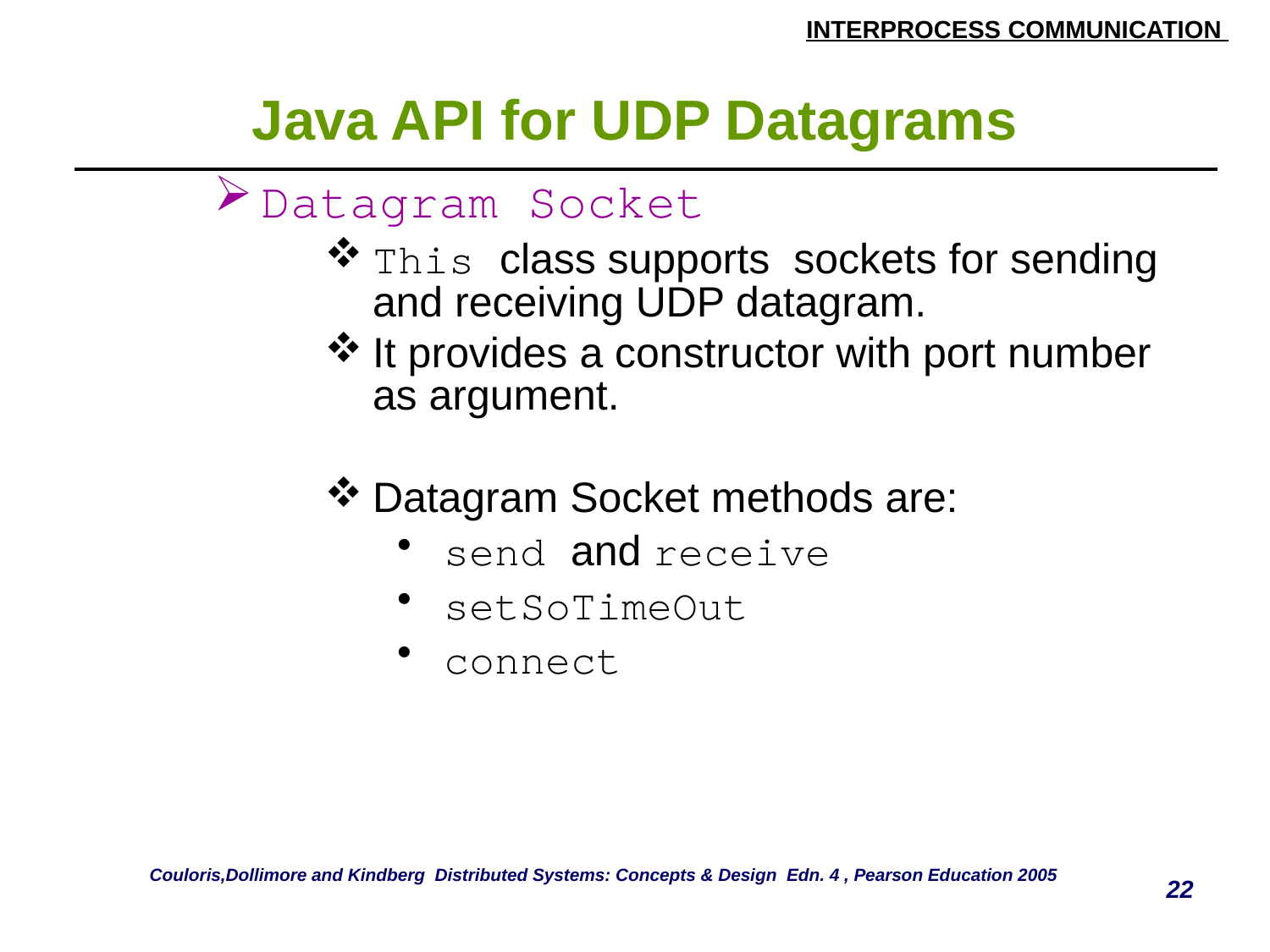

# Java API for UDP Datagrams
| Datagram Socket This class supports sockets for sending and receiving UDP datagram. It provides a constructor with port number as argument. Datagram Socket methods are: send and receive setSoTimeOut connect |
| --- |
Couloris,Dollimore and Kindberg  Distributed Systems: Concepts & Design  Edn. 4 , Pearson Education 2005
22